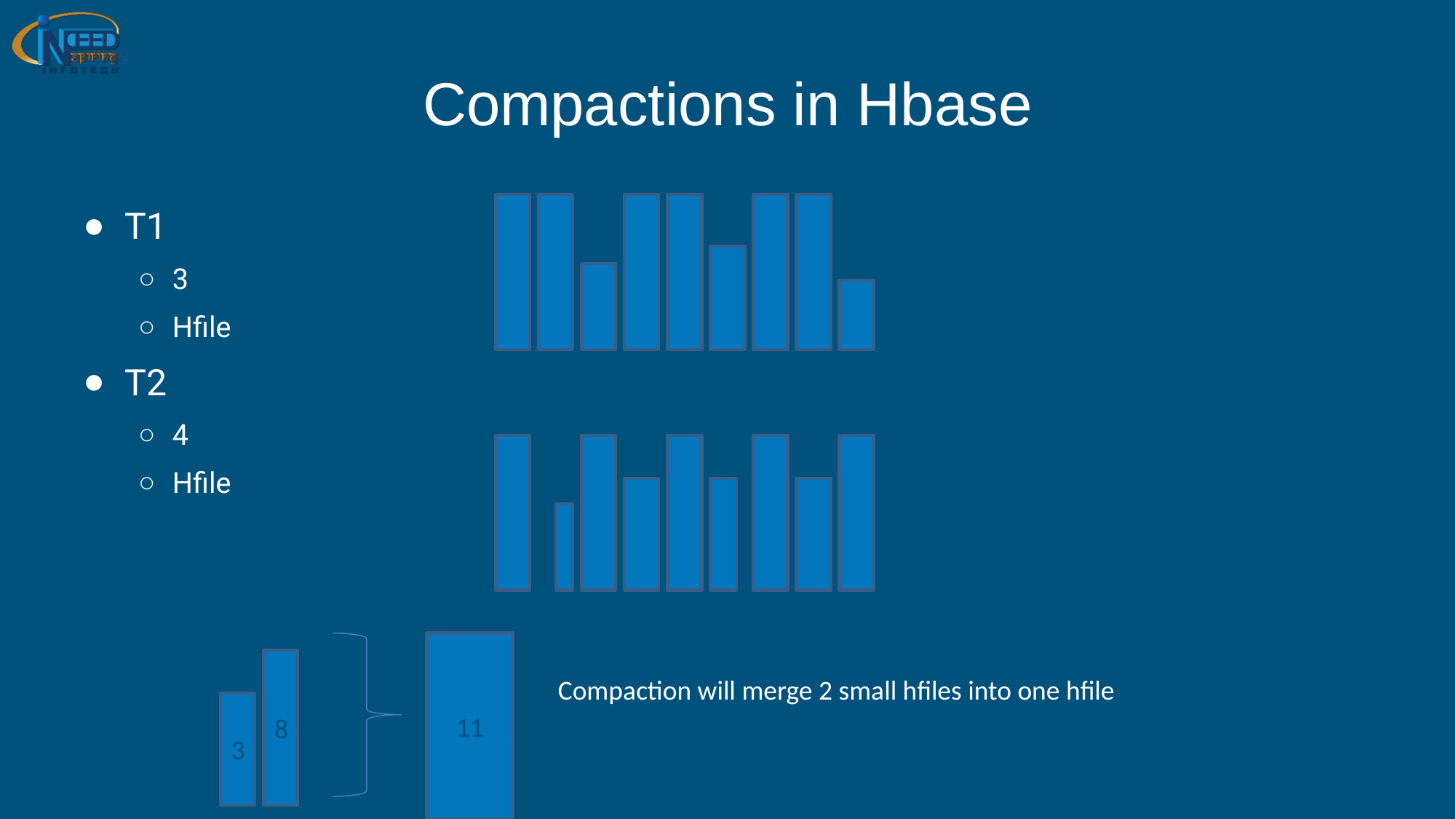

# Compactions in Hbase
T1
3
Hfile
T2
4
Hfile

11
8
Compaction will merge 2 small hfiles into one hfile
3